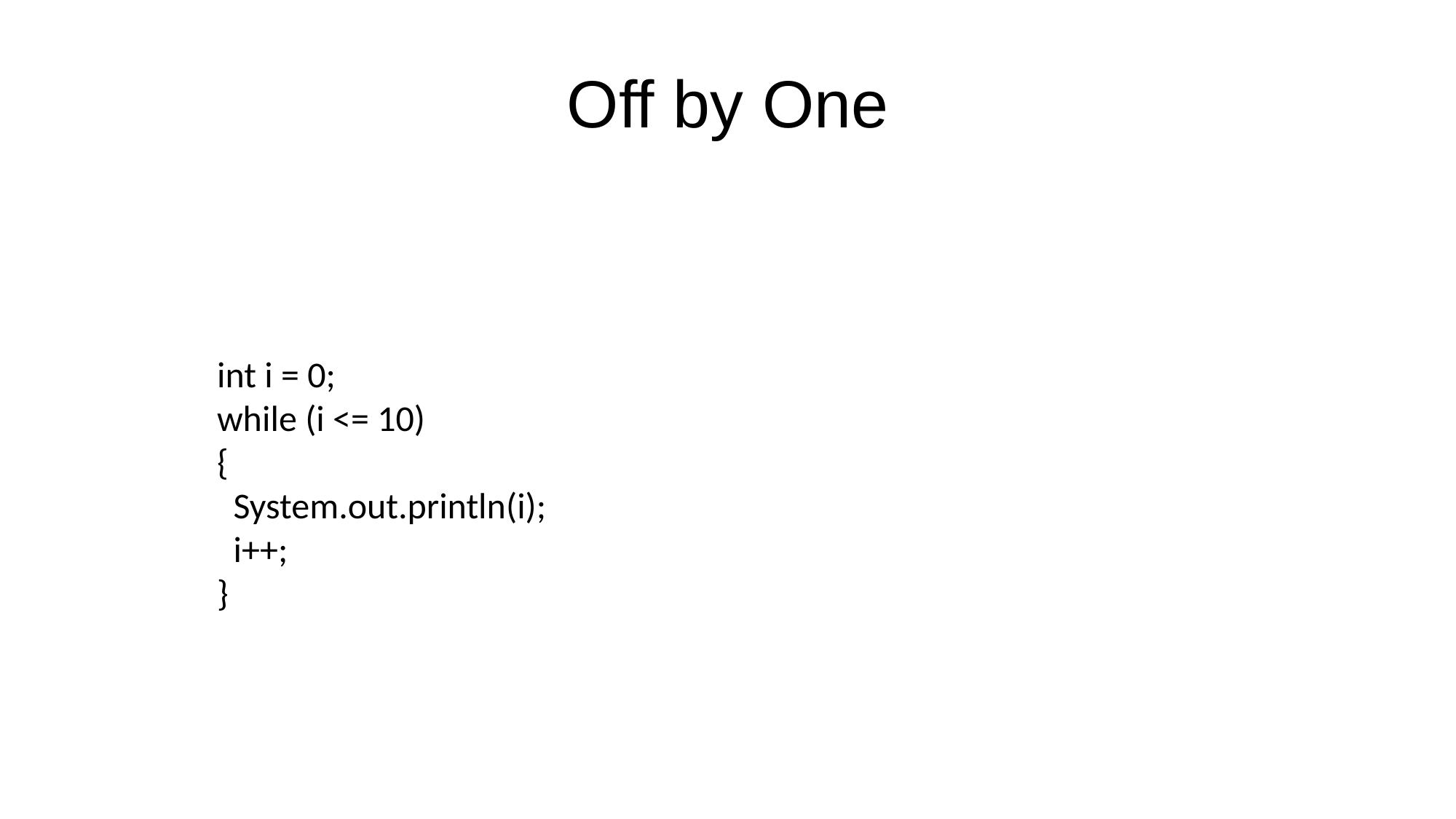

# Off by One
int i = 0;
while (i <= 10)
{
  System.out.println(i);
  i++;
}